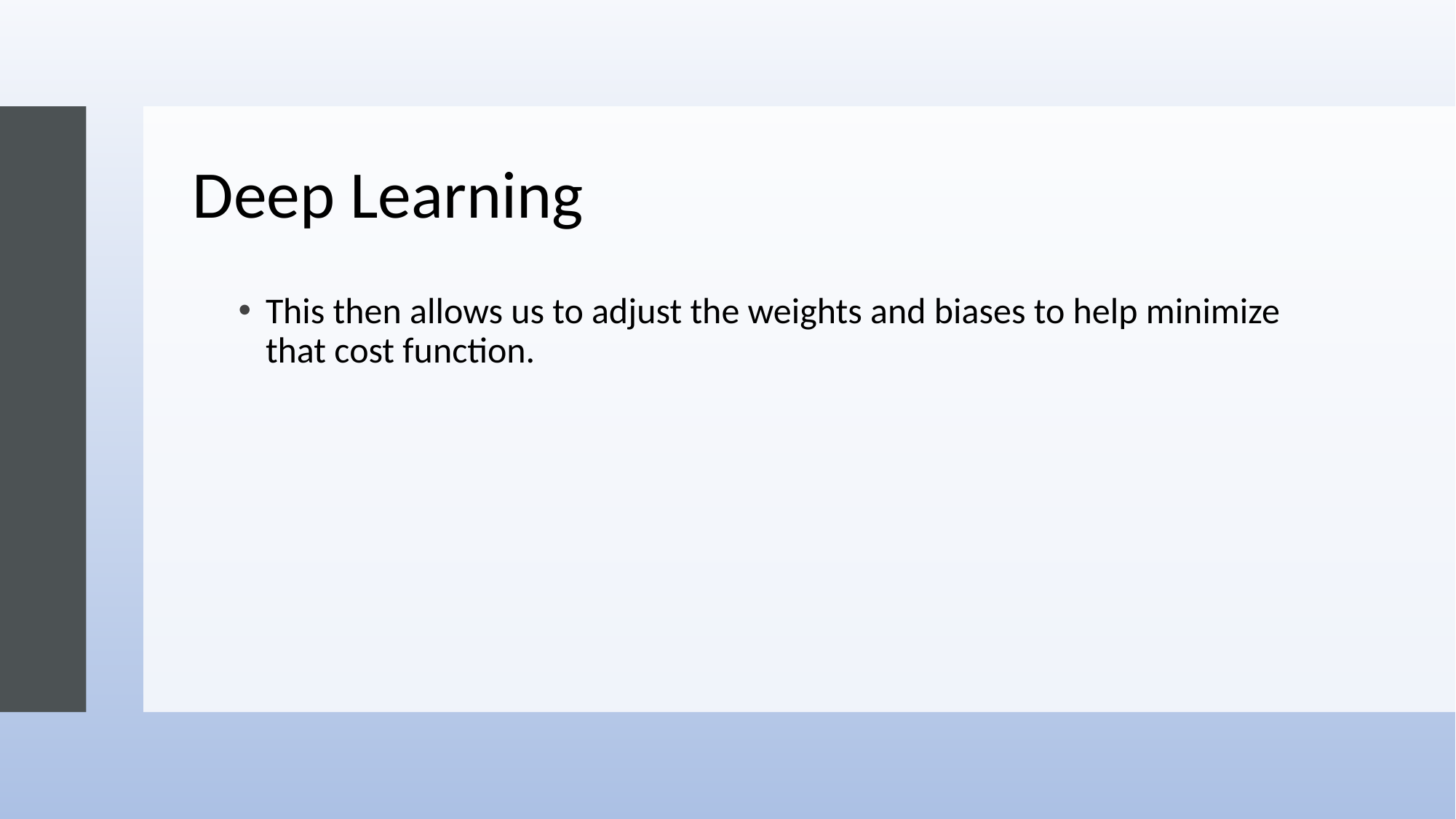

# Deep Learning
This then allows us to adjust the weights and biases to help minimize that cost function.